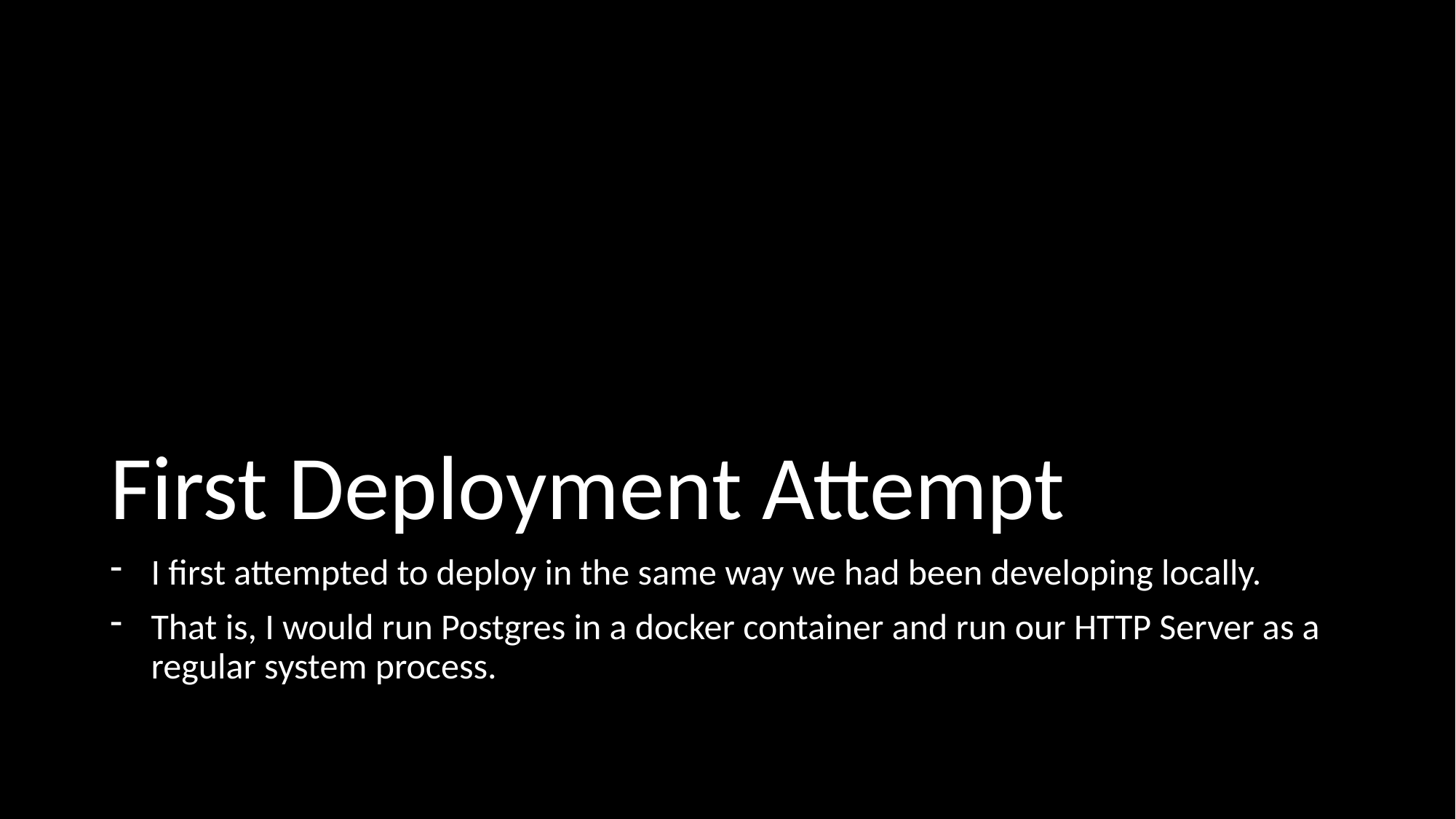

# First Deployment Attempt
I first attempted to deploy in the same way we had been developing locally.
That is, I would run Postgres in a docker container and run our HTTP Server as a regular system process.